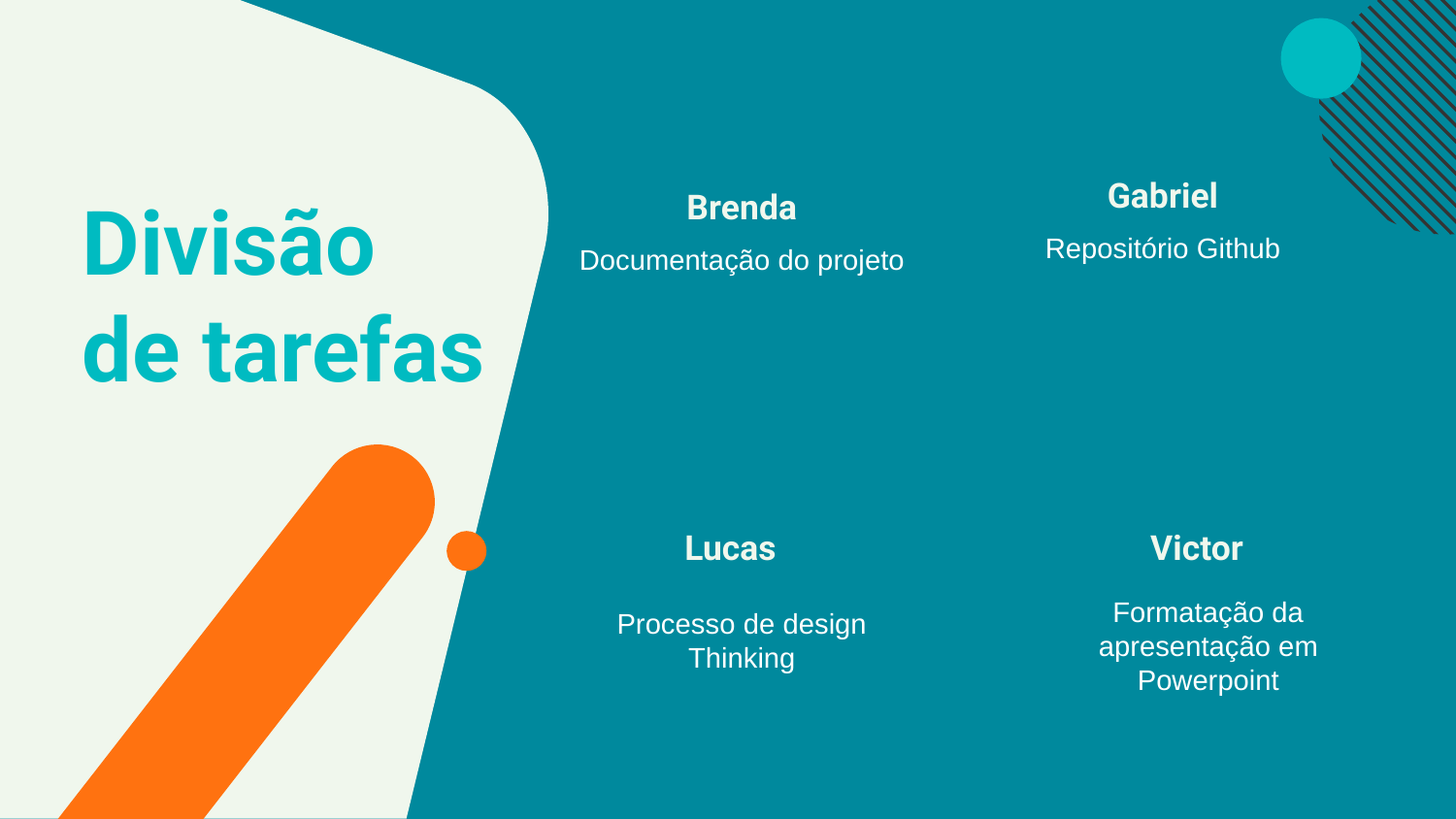

Gabriel
Brenda
# Divisão de tarefas
Repositório Github
Documentação do projeto
Lucas
Victor
Formatação da apresentação em Powerpoint
Processo de design Thinking